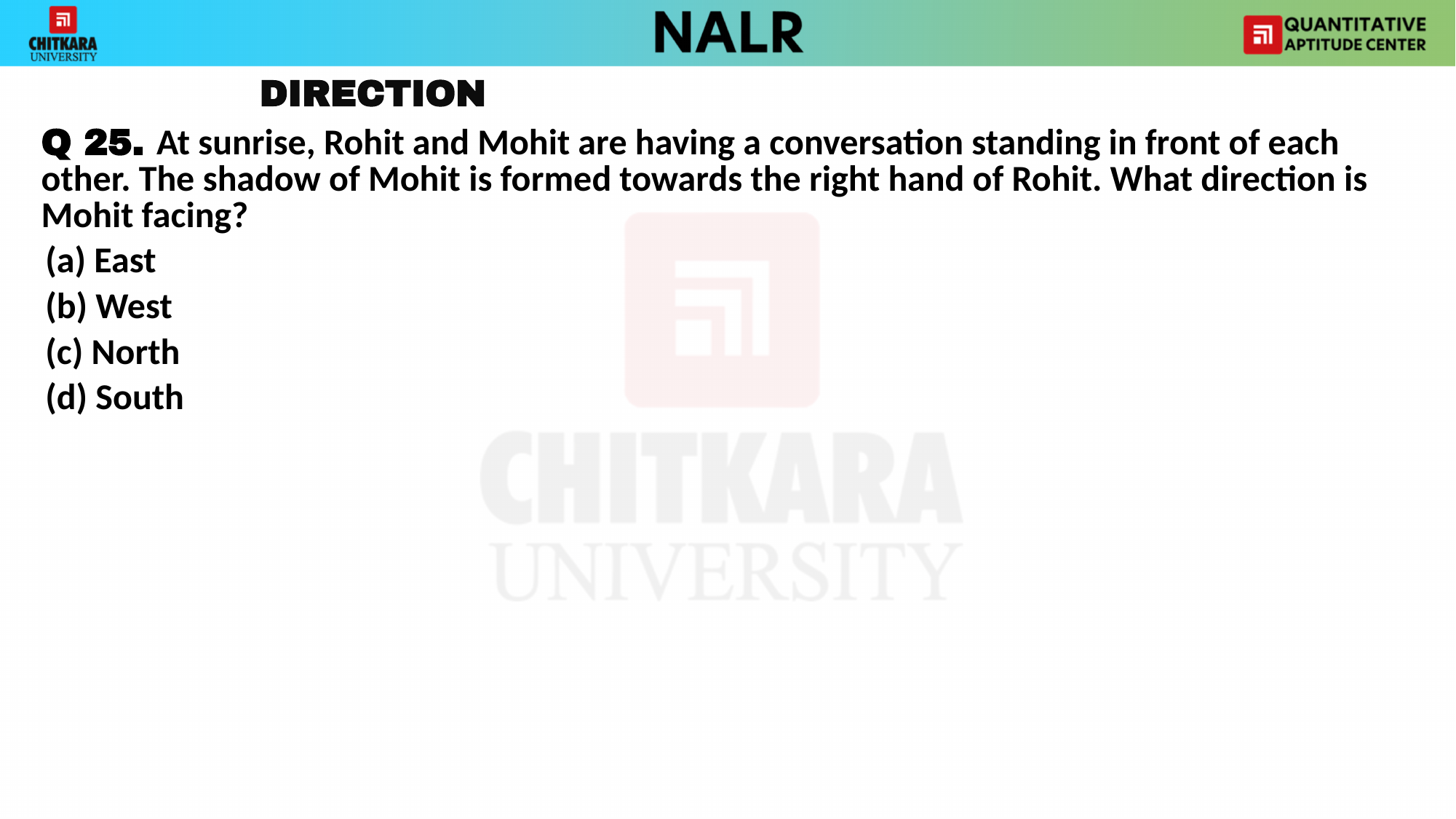

DIRECTION
Q 25. At sunrise, Rohit and Mohit are having a conversation standing in front of each other. The shadow of Mohit is formed towards the right hand of Rohit. What direction is Mohit facing?
(a) East
(b) West
(c) North
(d) South